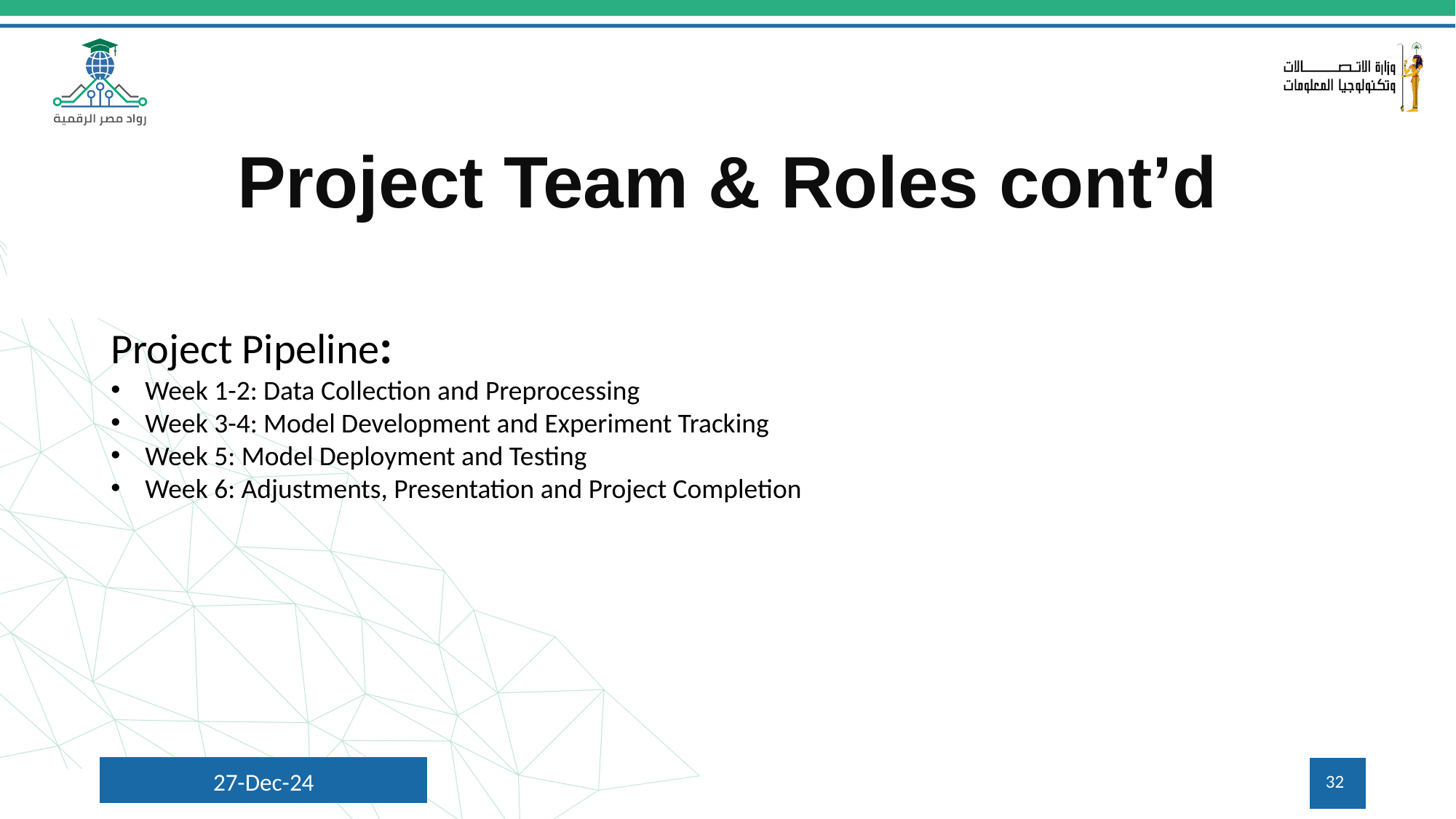

# Project Team & Roles cont’d
Project Pipeline:
Week 1-2: Data Collection and Preprocessing
Week 3-4: Model Development and Experiment Tracking
Week 5: Model Deployment and Testing
Week 6: Adjustments, Presentation and Project Completion
27-Dec-24
32